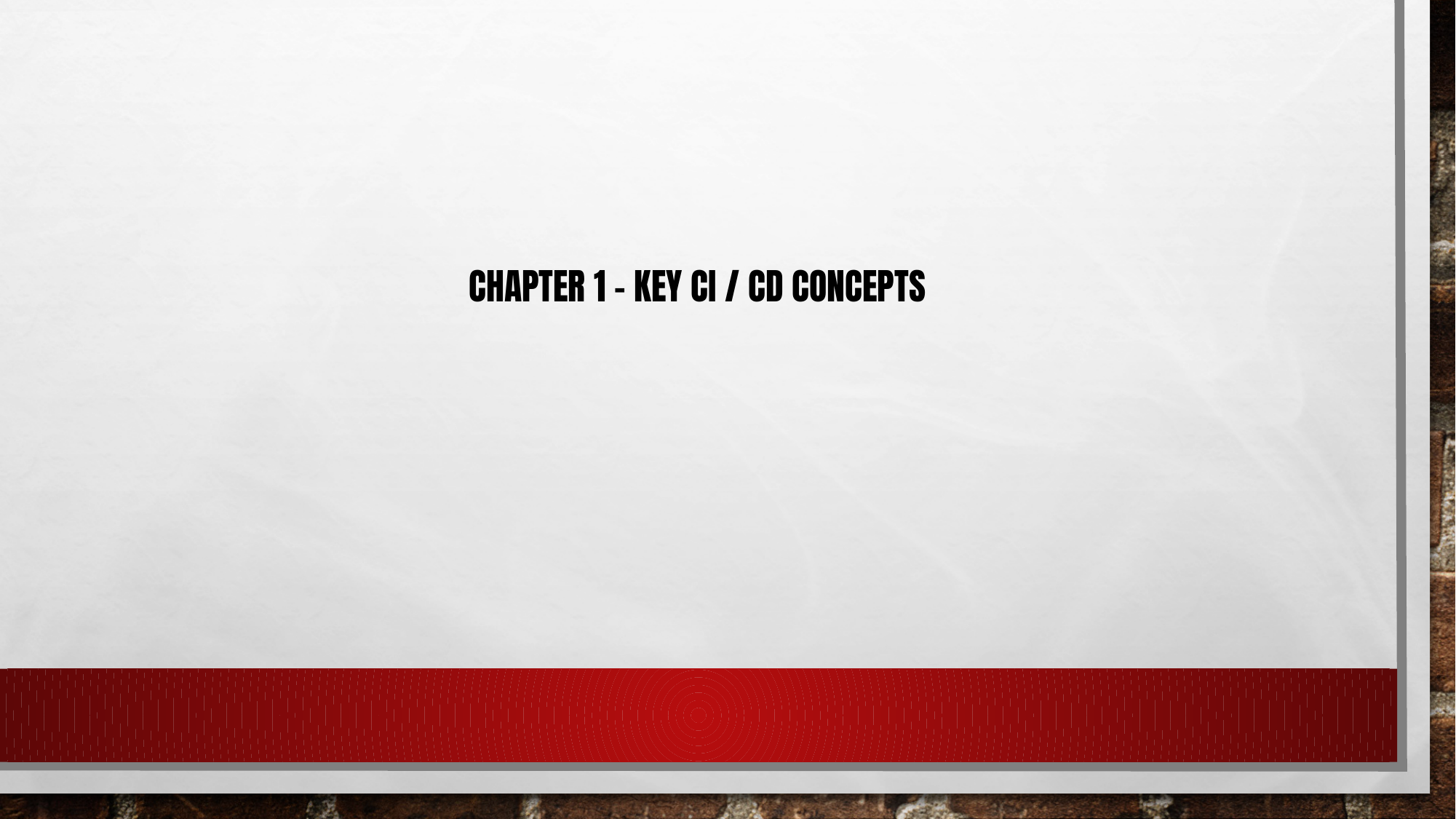

CHAPTER 1 – KEY CI / CD CONCEPTS